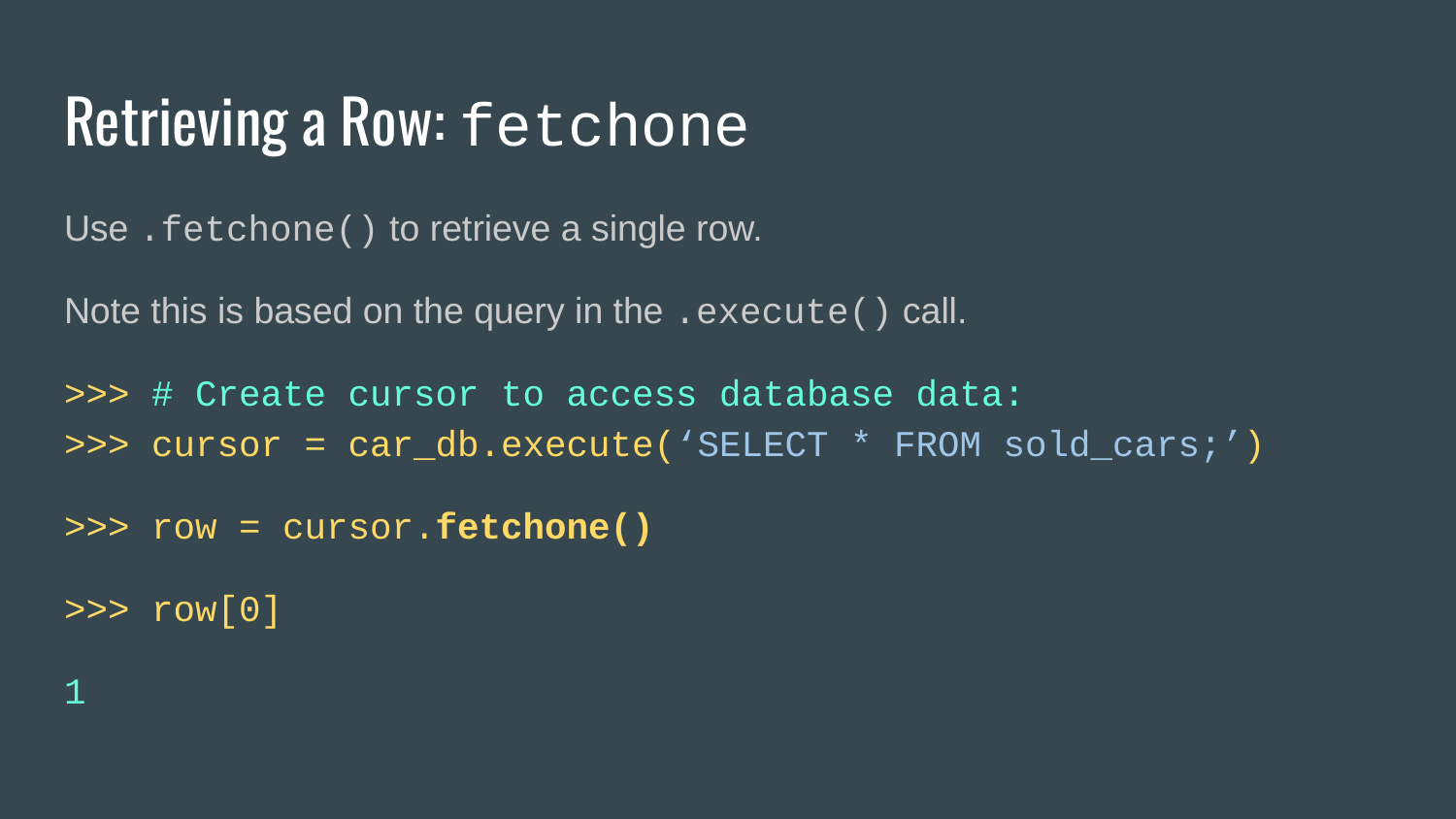

# Retrieving a Row: fetchone
Use .fetchone() to retrieve a single row.
Note this is based on the query in the .execute() call.
>>> # Create cursor to access database data:
>>> cursor = car_db.execute(‘SELECT * FROM sold_cars;’)
>>> row = cursor.fetchone()
>>> row[0]
1